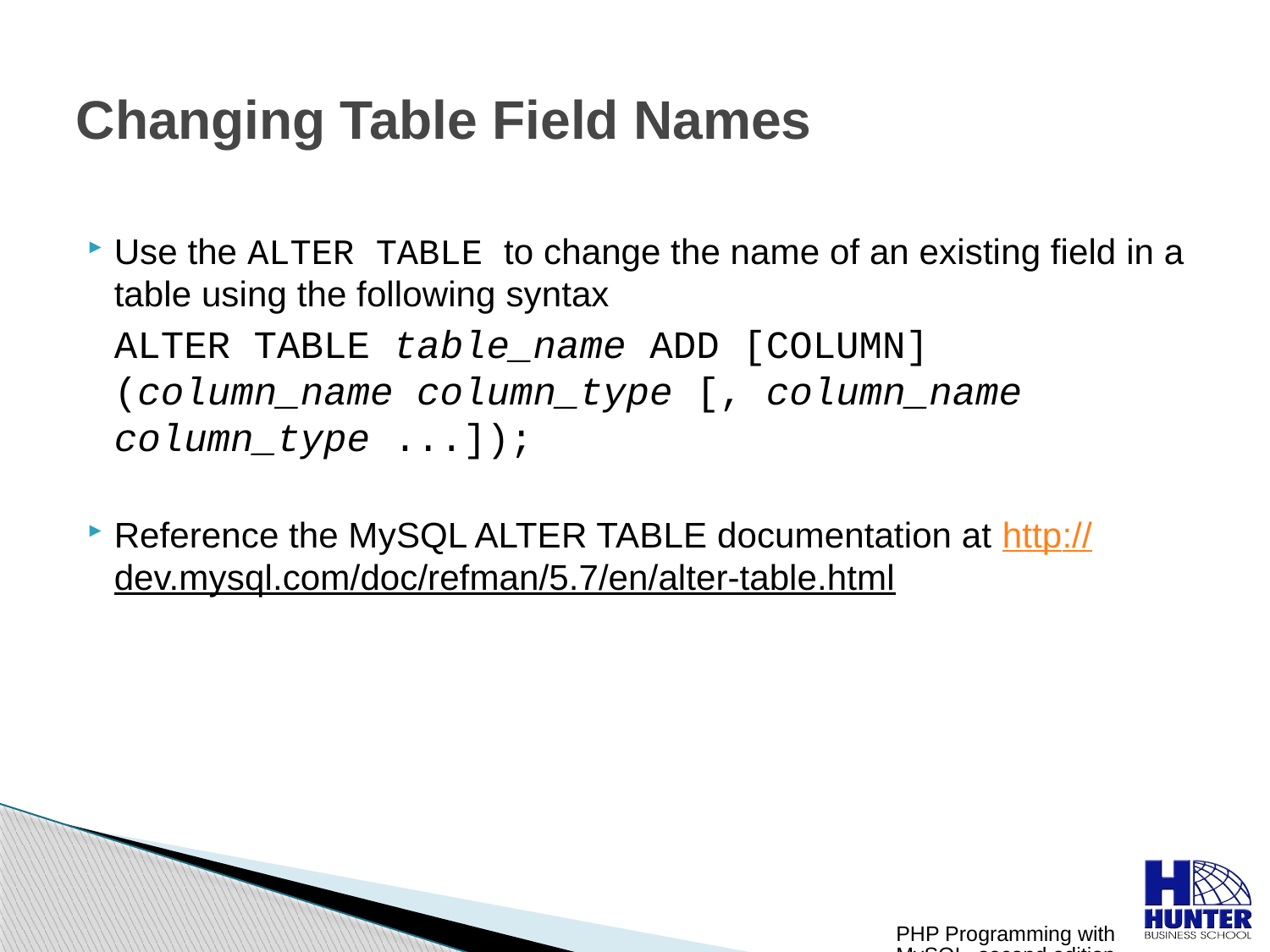

# Changing Table Field Names
Use the ALTER TABLE to change the name of an existing field in a table using the following syntax
	ALTER TABLE table_name ADD [COLUMN] (column_name column_type [, column_name column_type ...]);

Reference the MySQL ALTER TABLE documentation at http://dev.mysql.com/doc/refman/5.7/en/alter-table.html

PHP Programming with MySQL, second edition